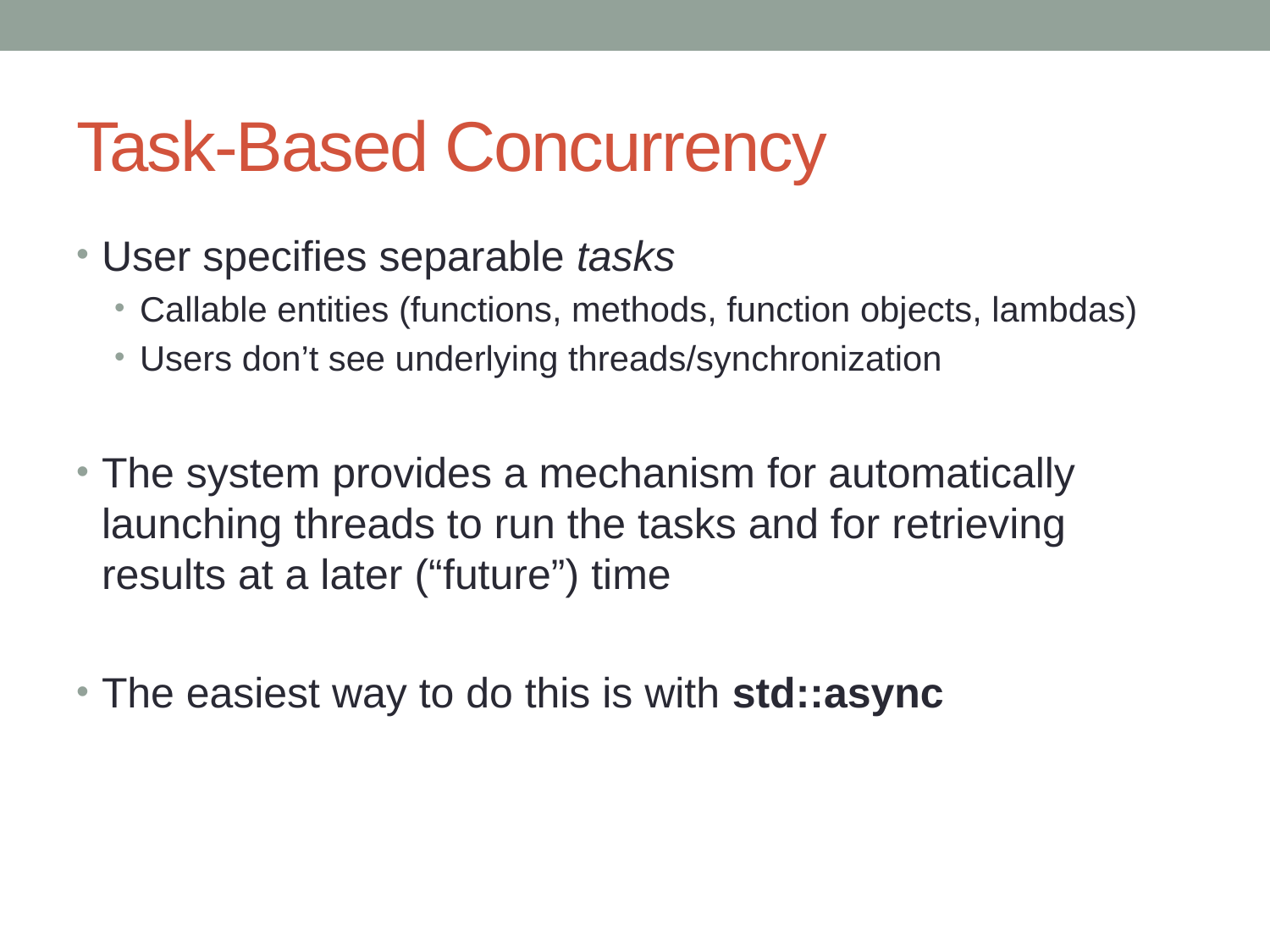

# Task-Based Concurrency
User specifies separable tasks
Callable entities (functions, methods, function objects, lambdas)
Users don’t see underlying threads/synchronization

The system provides a mechanism for automatically launching threads to run the tasks and for retrieving results at a later (“future”) time

The easiest way to do this is with std::async